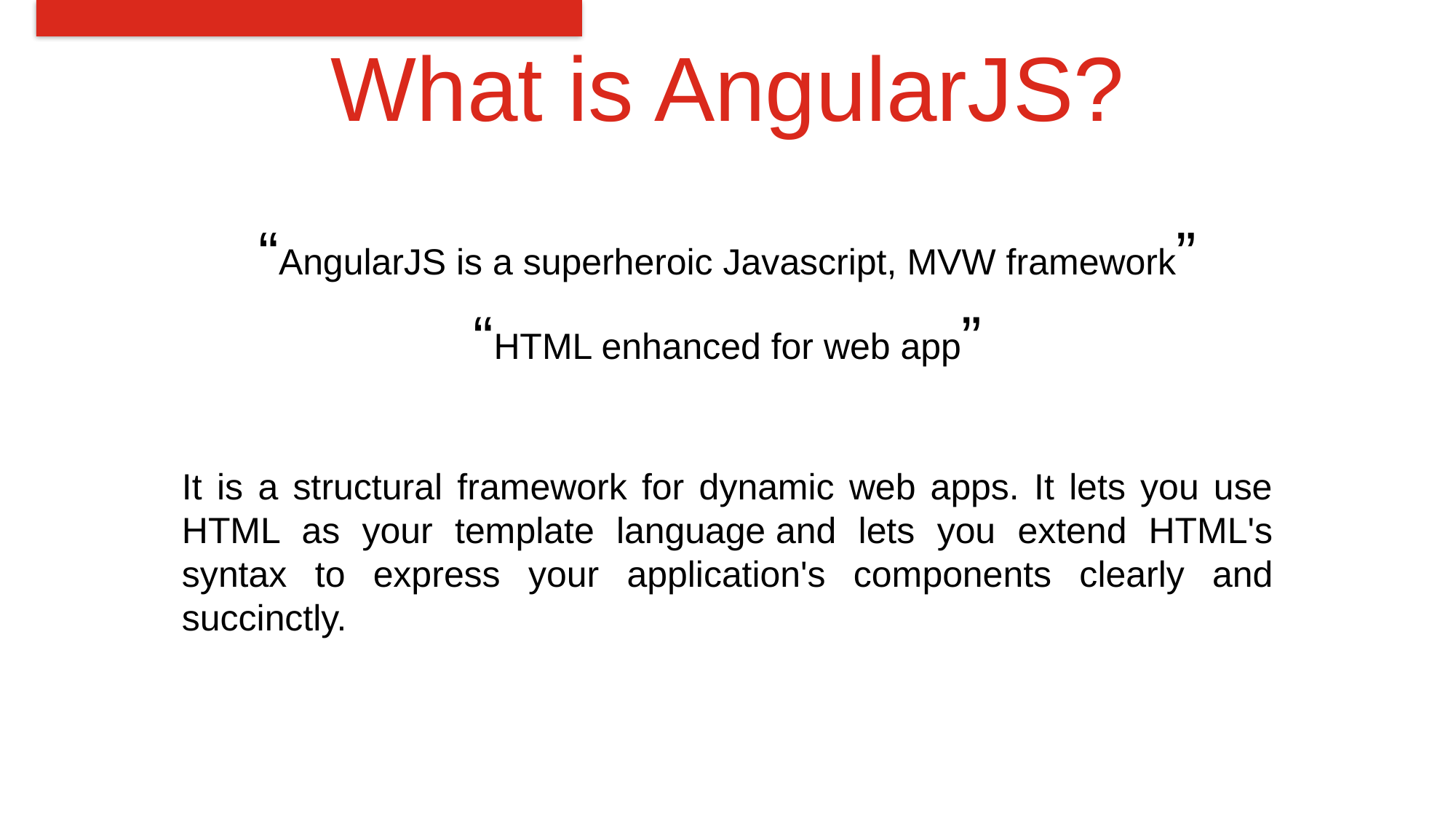

# What is AngularJS?
“AngularJS is a superheroic Javascript, MVW framework”
“HTML enhanced for web app”

It is a structural framework for dynamic web apps. It lets you use HTML as your template language and lets you extend HTML's syntax to express your application's components clearly and succinctly.